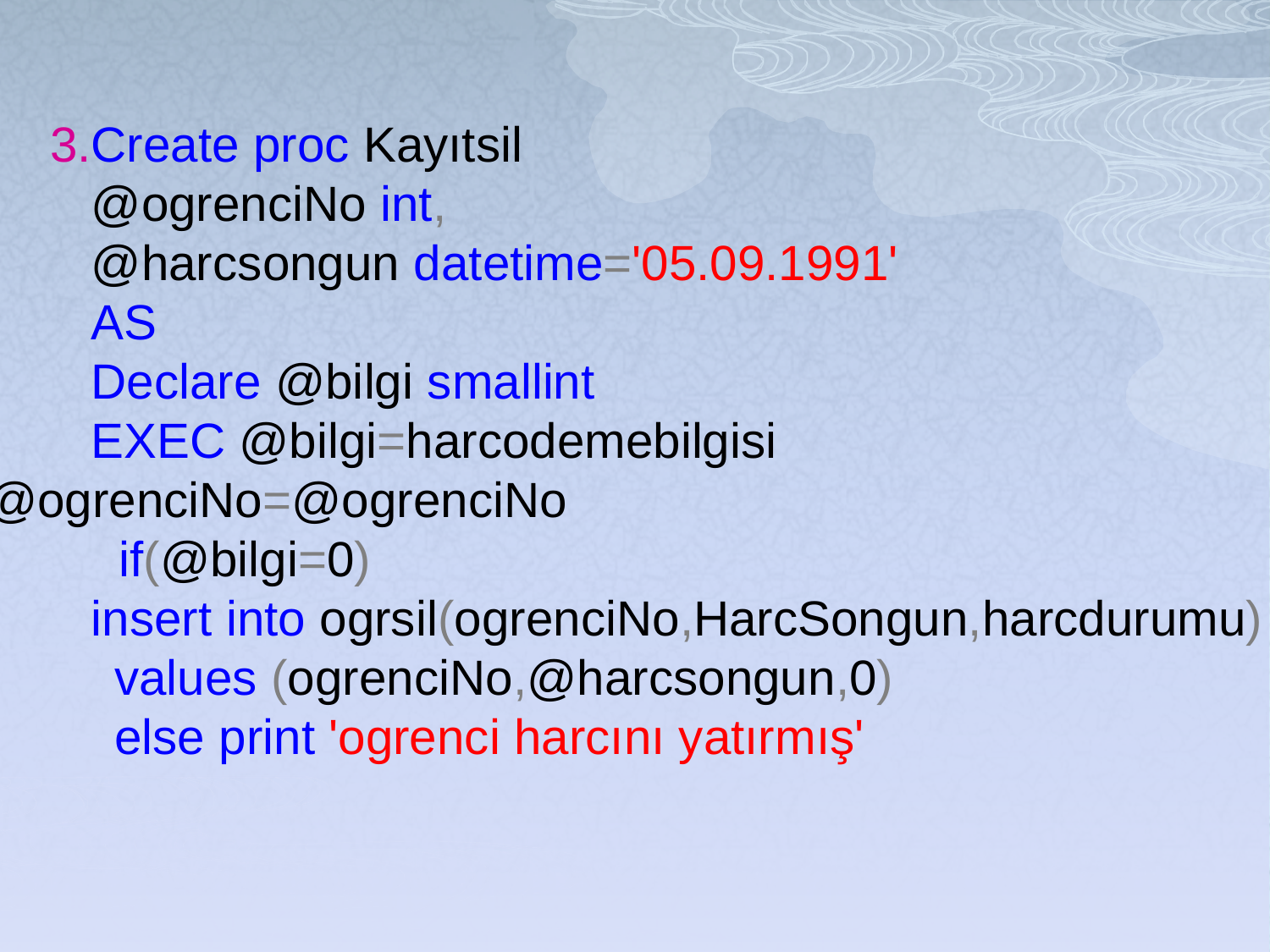

3.Create proc Kayıtsil
   @ogrenciNo int,
   @harcsongun datetime='05.09.1991'
   AS
   Declare @bilgi smallint
   EXEC @bilgi=harcodemebilgisi 	@ogrenciNo=@ogrenciNo
     if(@bilgi=0)
   insert into ogrsil(ogrenciNo,HarcSongun,harcdurumu)    	values (ogrenciNo,@harcsongun,0)
	else print 'ogrenci harcını yatırmış'